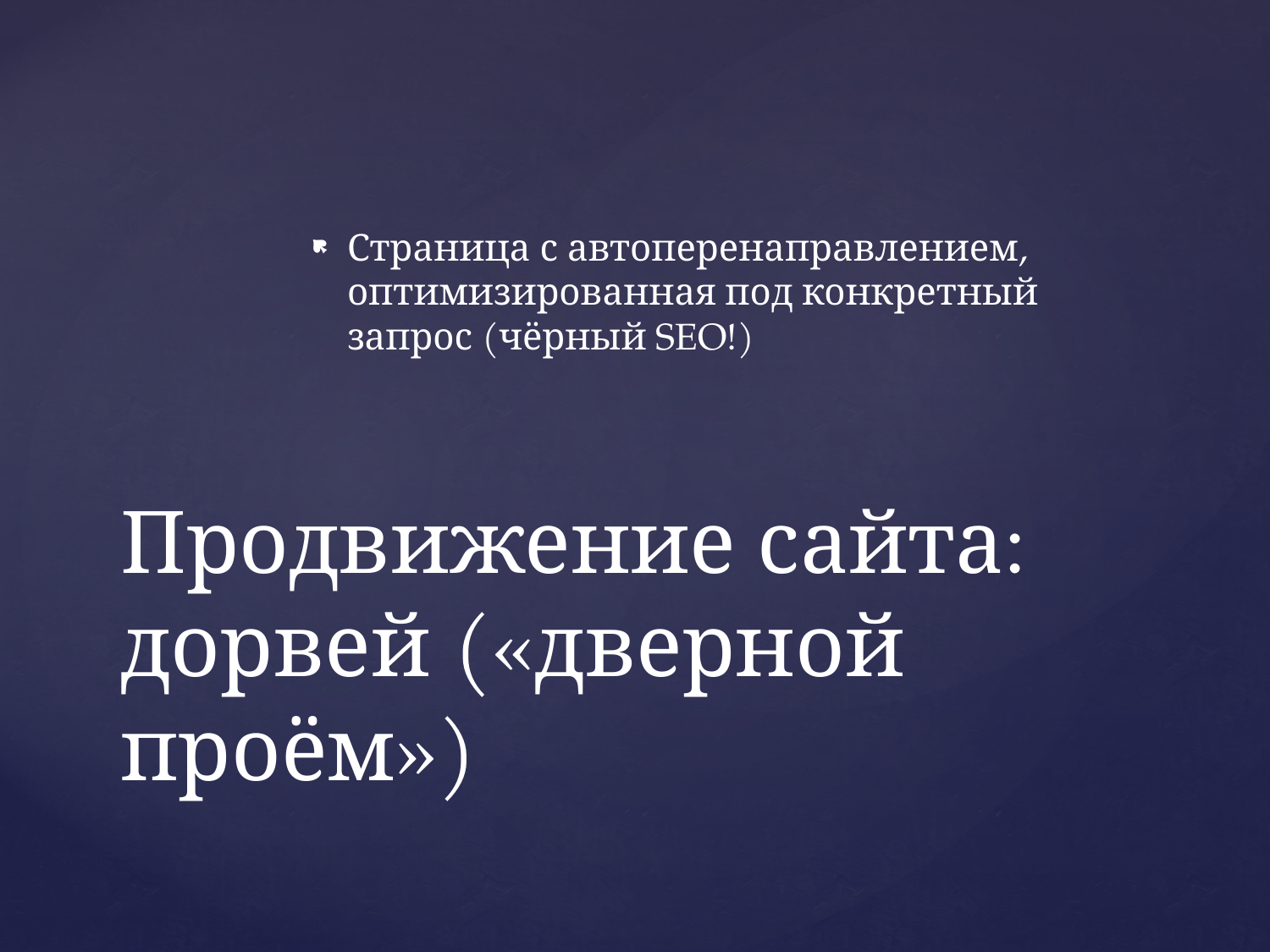

Страница с автоперенаправлением, оптимизированная под конкретный запрос (чёрный SEO!)

# Продвижение сайта: дорвей («дверной проём»)